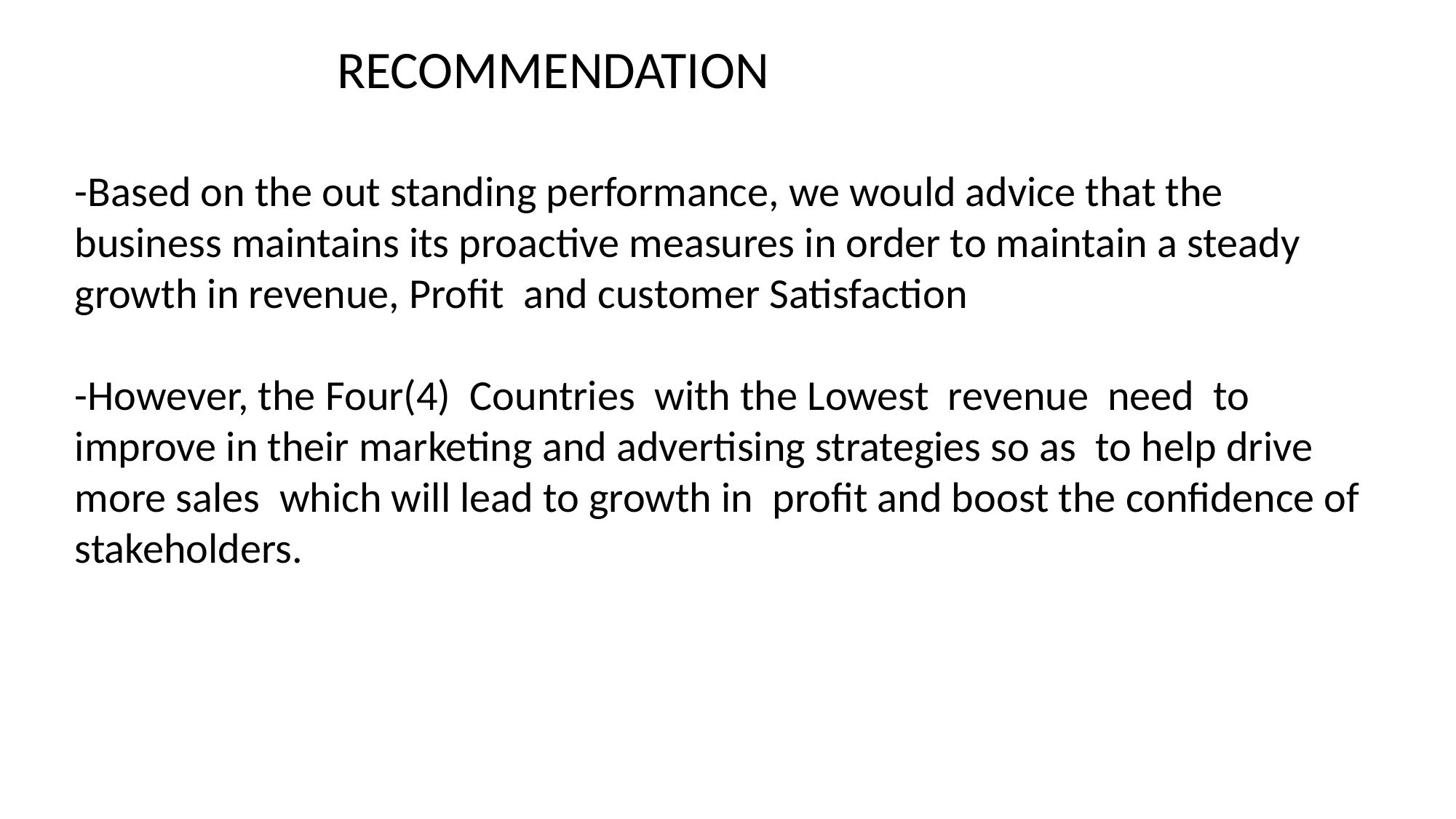

# RECOMMENDATION
-Based on the out standing performance, we would advice that the business maintains its proactive measures in order to maintain a steady growth in revenue, Profit  and customer Satisfaction

-However, the Four(4)  Countries  with the Lowest  revenue  need  to improve in their marketing and advertising strategies so as  to help drive more sales  which will lead to growth in  profit and boost the confidence of stakeholders.